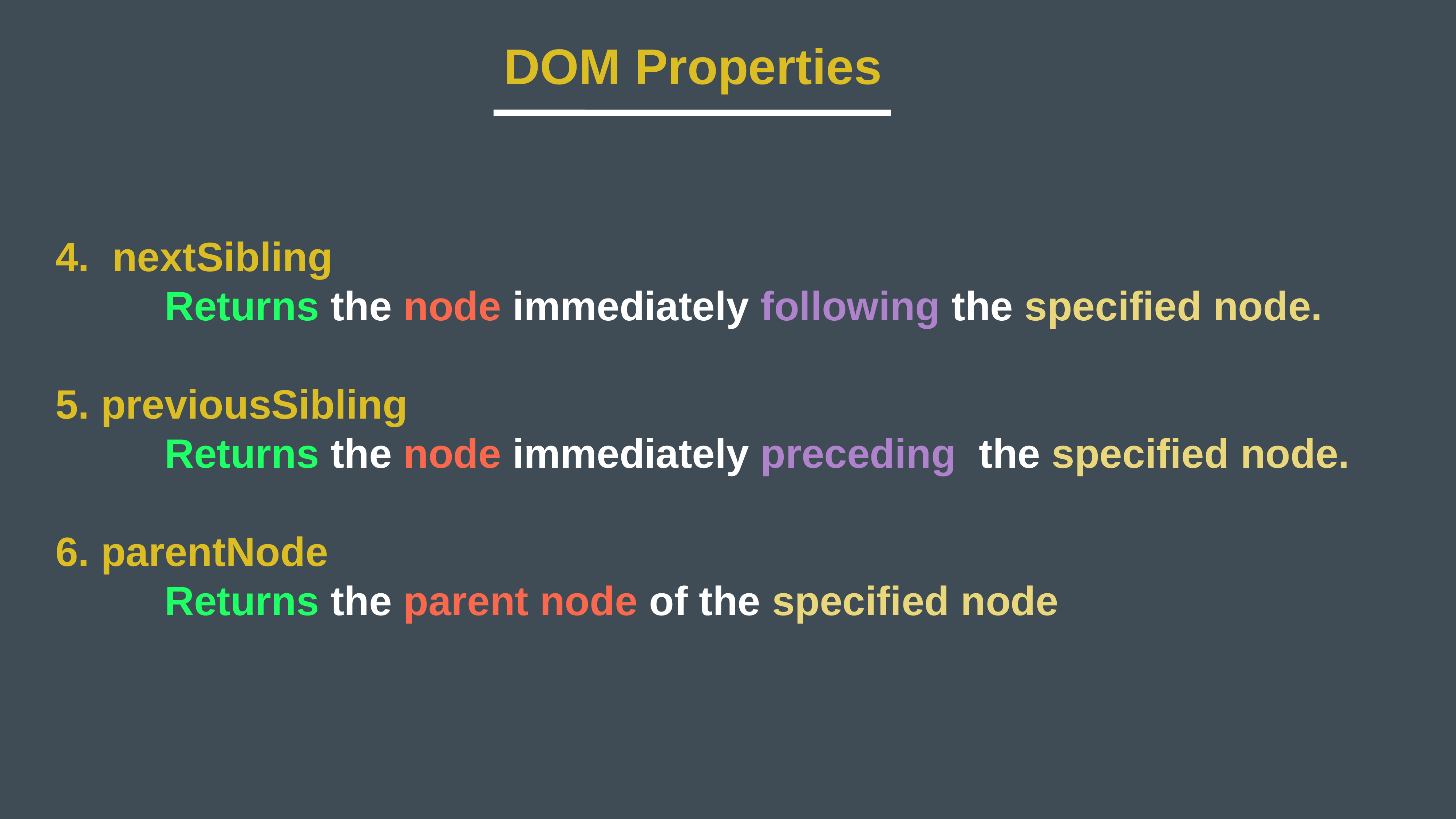

DOM Properties
4.  nextSibling
		Returns the node immediately following the specified node.

5. previousSibling
		Returns the node immediately preceding  the specified node.

6. parentNode
		Returns the parent node of the specified node